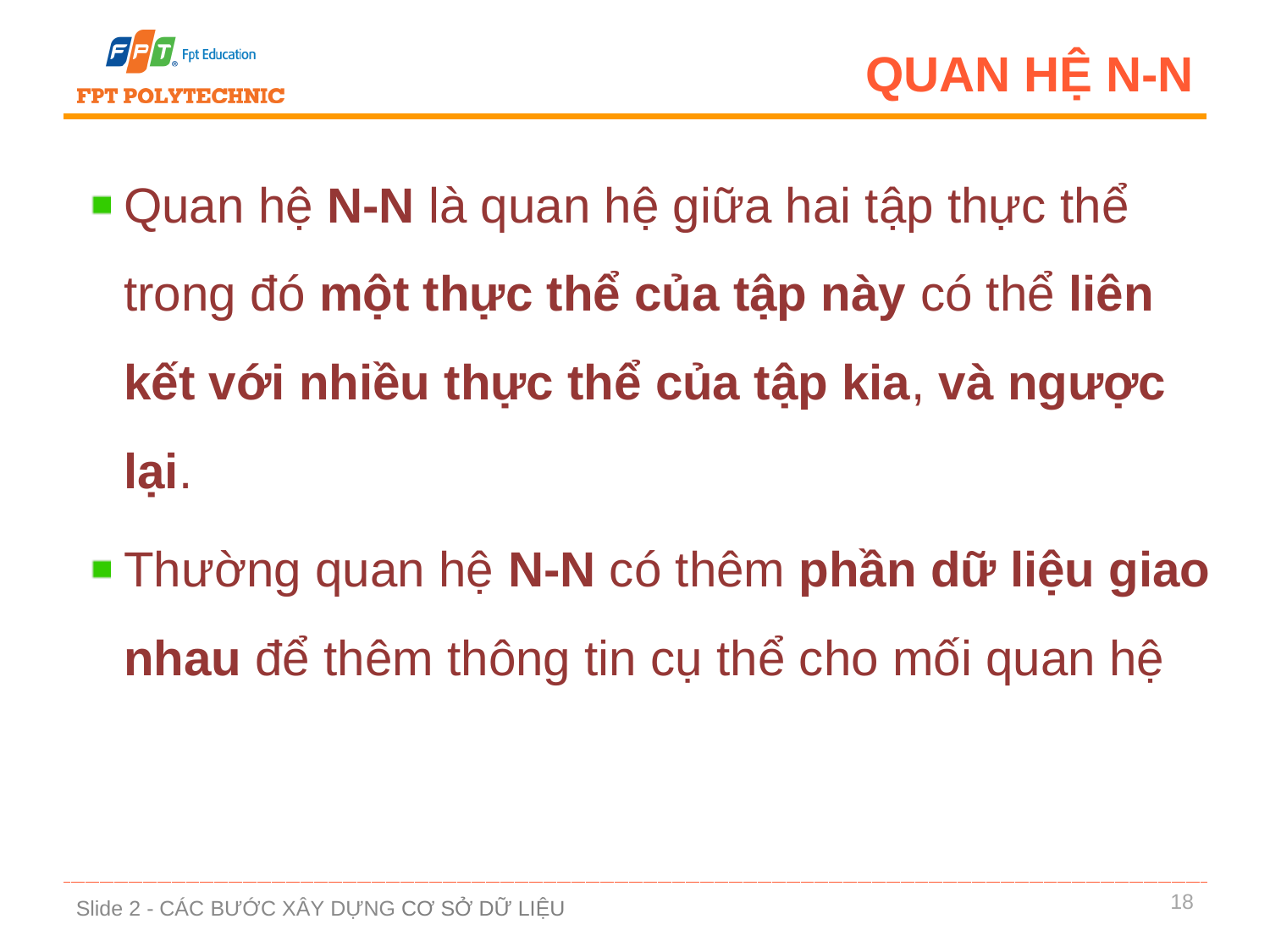

# Quan hệ N-N
Quan hệ N-N là quan hệ giữa hai tập thực thể trong đó một thực thể của tập này có thể liên kết với nhiều thực thể của tập kia, và ngược lại.
Thường quan hệ N-N có thêm phần dữ liệu giao nhau để thêm thông tin cụ thể cho mối quan hệ
18